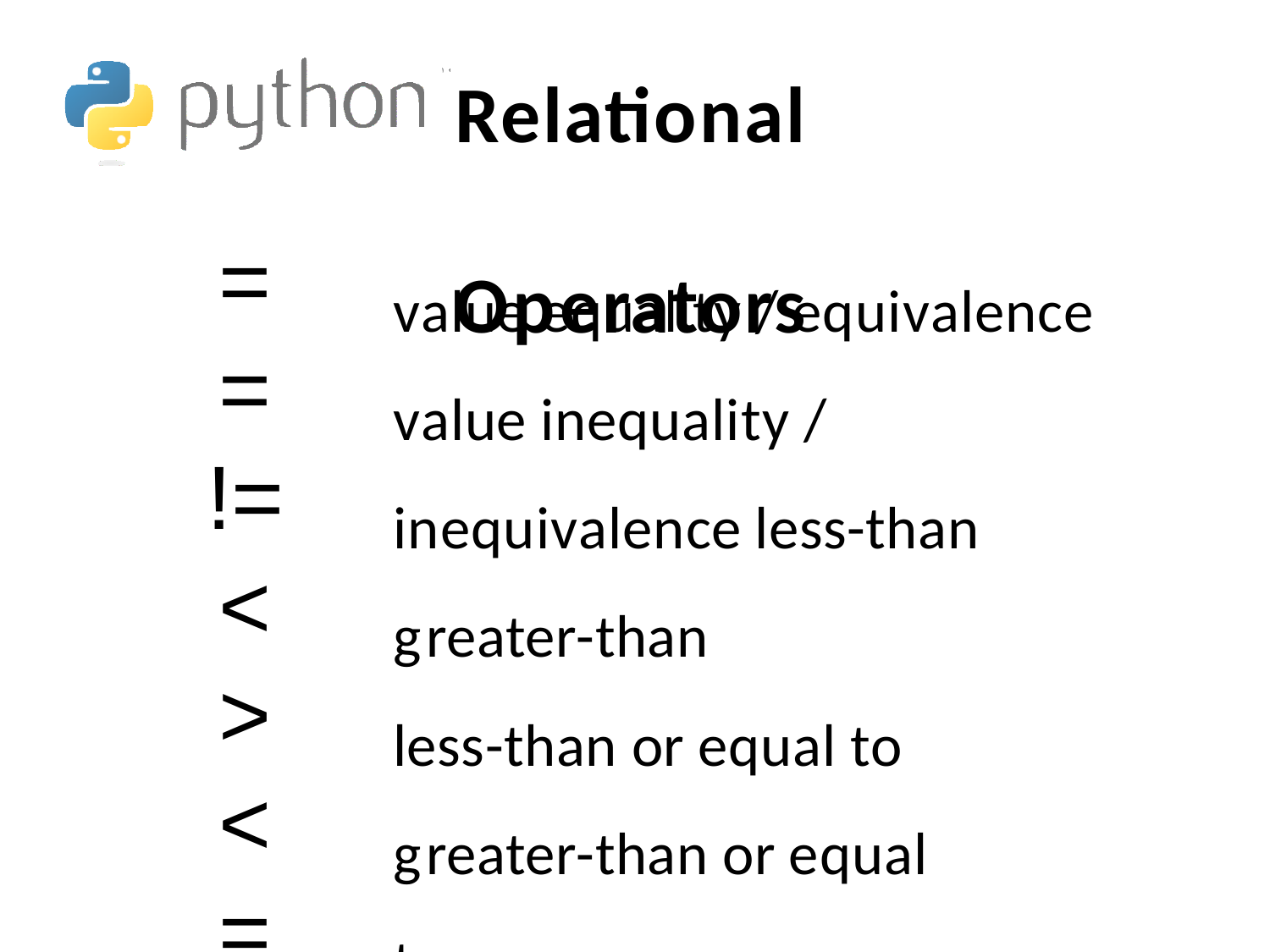

# Relational	Operators

==
!=
<
>
<=
>=
value equality / equivalence value inequality / inequivalence less-than
greater-than
less-than or equal to greater-than or equal to